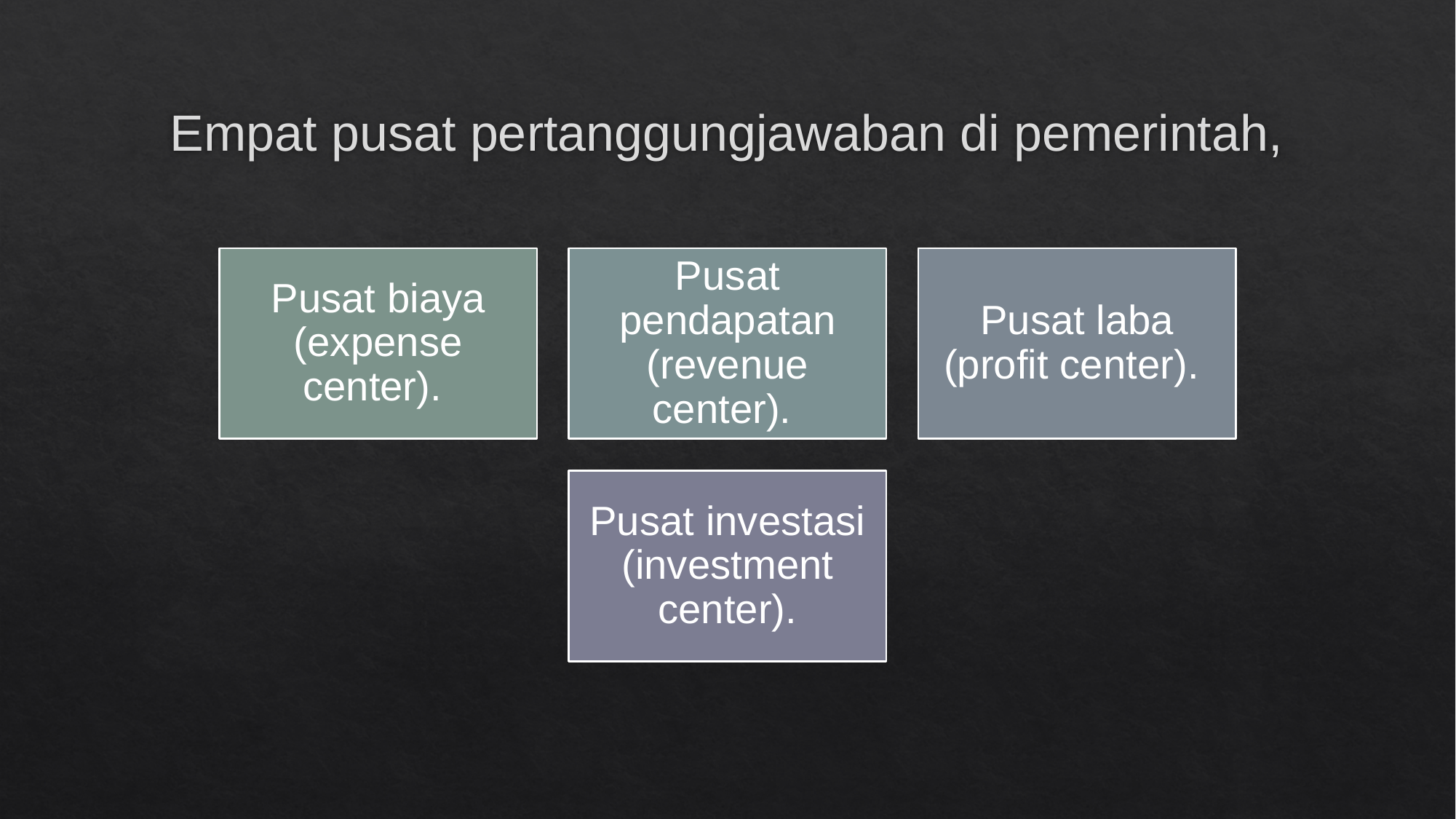

# Empat pusat pertanggungjawaban di pemerintah,
Pusat biaya (expense center).
Pusat pendapatan (revenue center).
Pusat laba (profit center).
Pusat investasi (investment center).